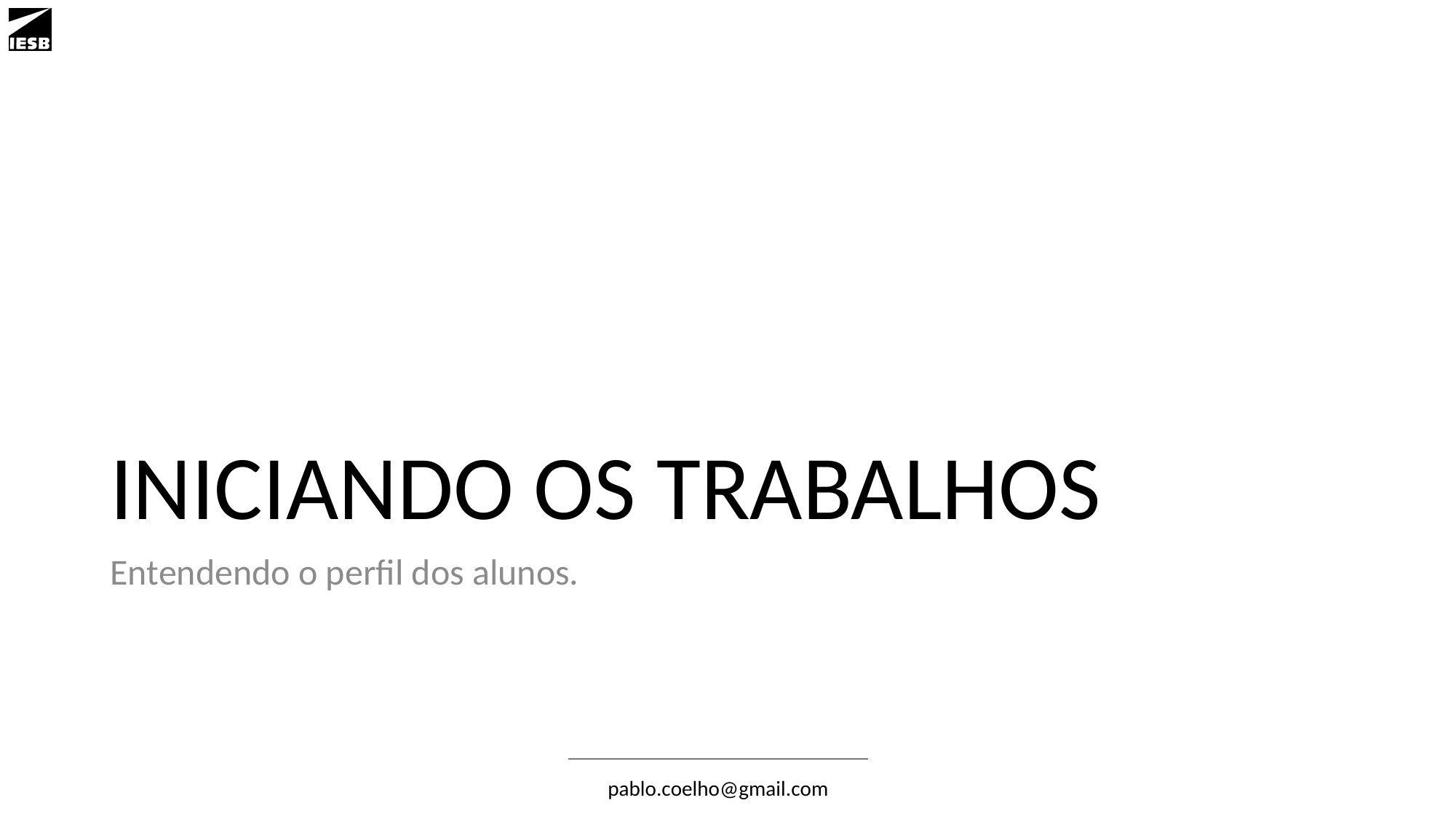

# INICIANDO OS TRABALHOS
Entendendo o perfil dos alunos.